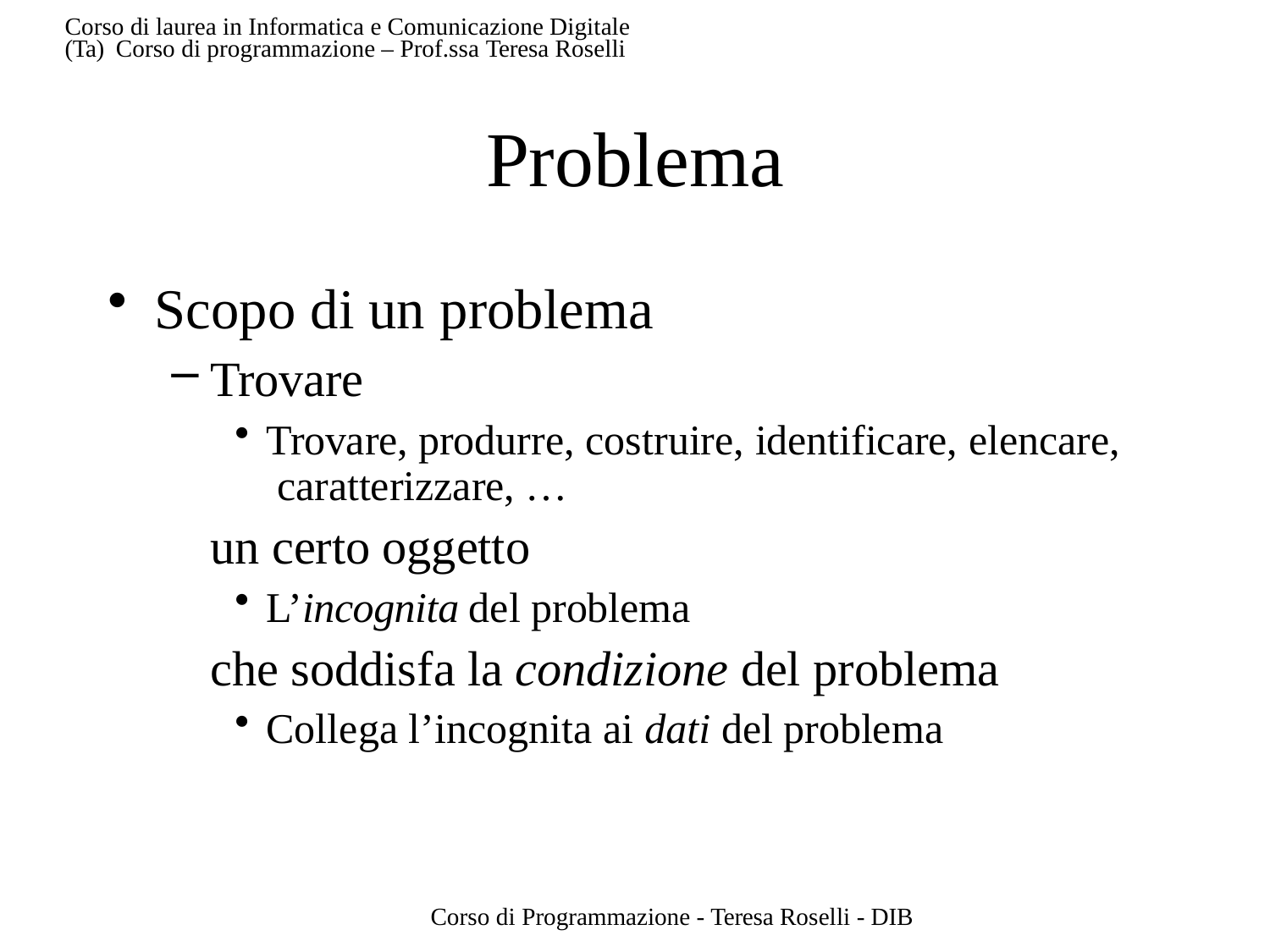

Corso di laurea in Informatica e Comunicazione Digitale (Ta)  Corso di programmazione – Prof.ssa Teresa Roselli
# Problema
Scopo di un problema
Trovare
Trovare, produrre, costruire, identificare, elencare,  caratterizzare, …
un certo oggetto
L’incognita del problema
che soddisfa la condizione del problema
Collega l’incognita ai dati del problema
Corso di Programmazione - Teresa Roselli - DIB